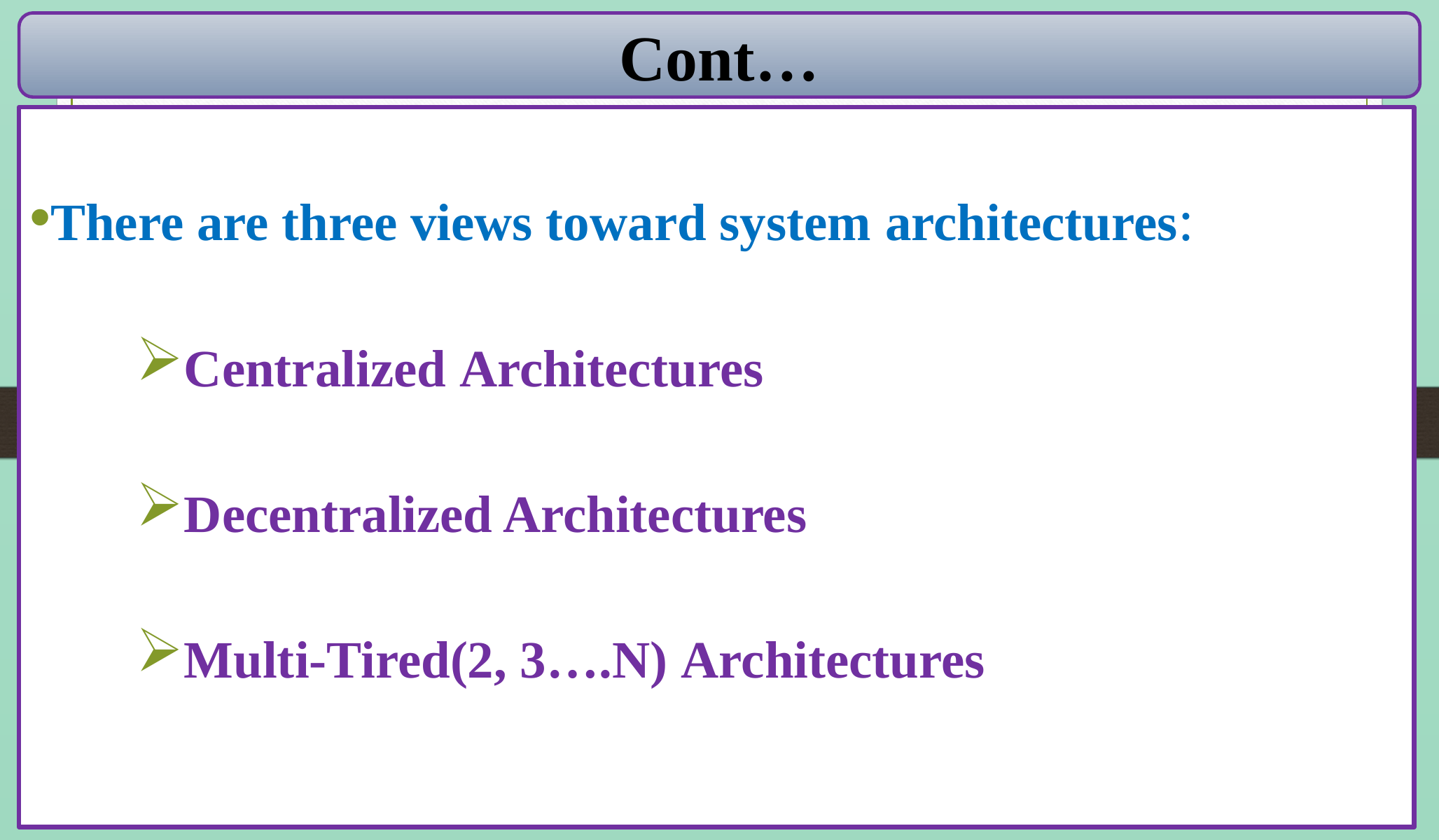

Cont…
There are three views toward system architectures:
Centralized Architectures
Decentralized Architectures
Multi-Tired(2, 3….N) Architectures